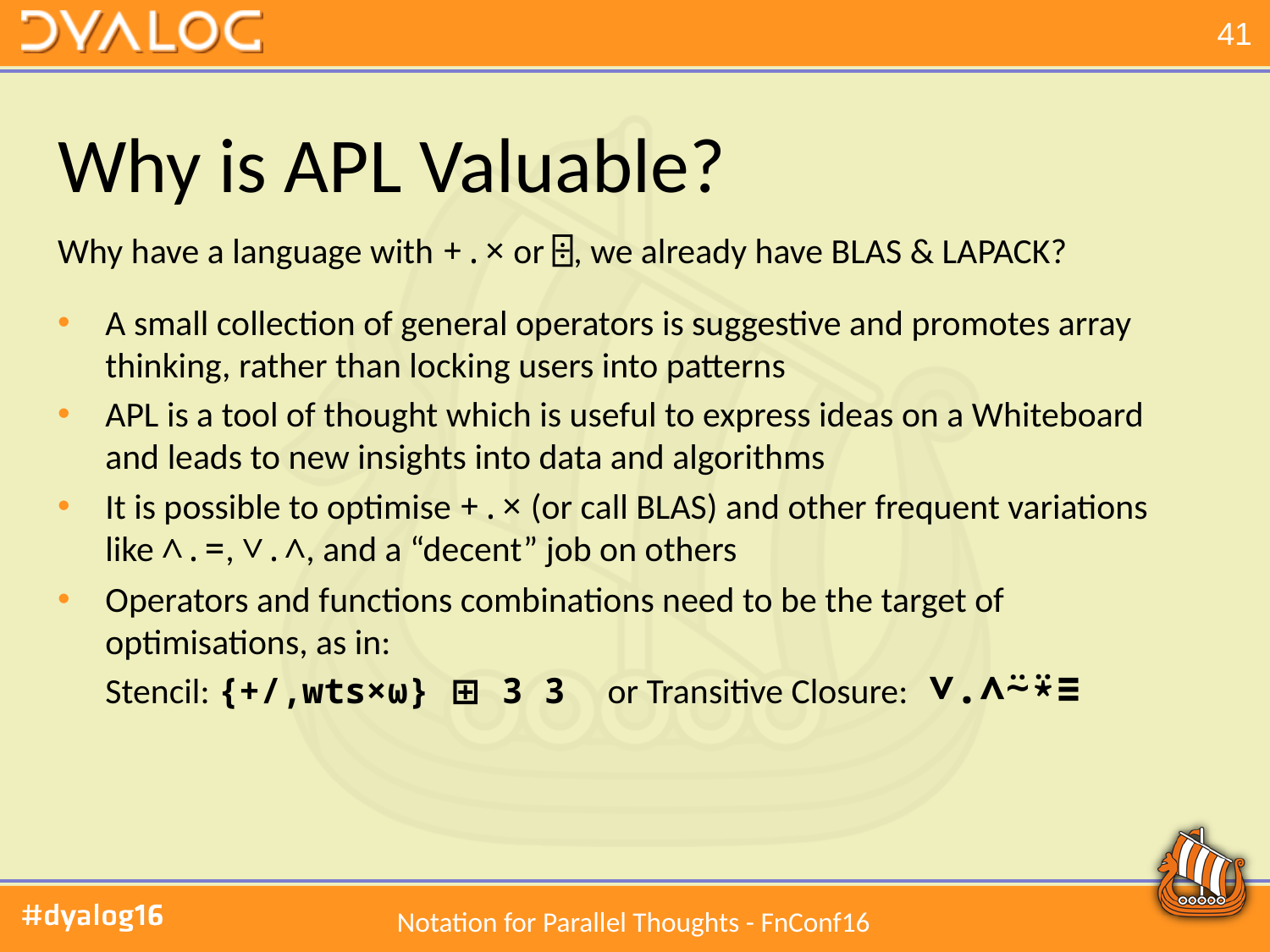

# Why is APL Valuable?
Why have a language with +.× or ⌹, we already have BLAS & LAPACK?

A small collection of general operators is suggestive and promotes array thinking, rather than locking users into patterns
APL is a tool of thought which is useful to express ideas on a Whiteboard and leads to new insights into data and algorithms
It is possible to optimise +.× (or call BLAS) and other frequent variations like ∧.=, ∨.∧, and a “decent” job on others
Operators and functions combinations need to be the target of optimisations, as in:
Stencil: {+/,wts×⍵} ⊞ 3 3  or Transitive Closure: ∨.∧⍨⍣≡
Notation for Parallel Thoughts - FnConf16